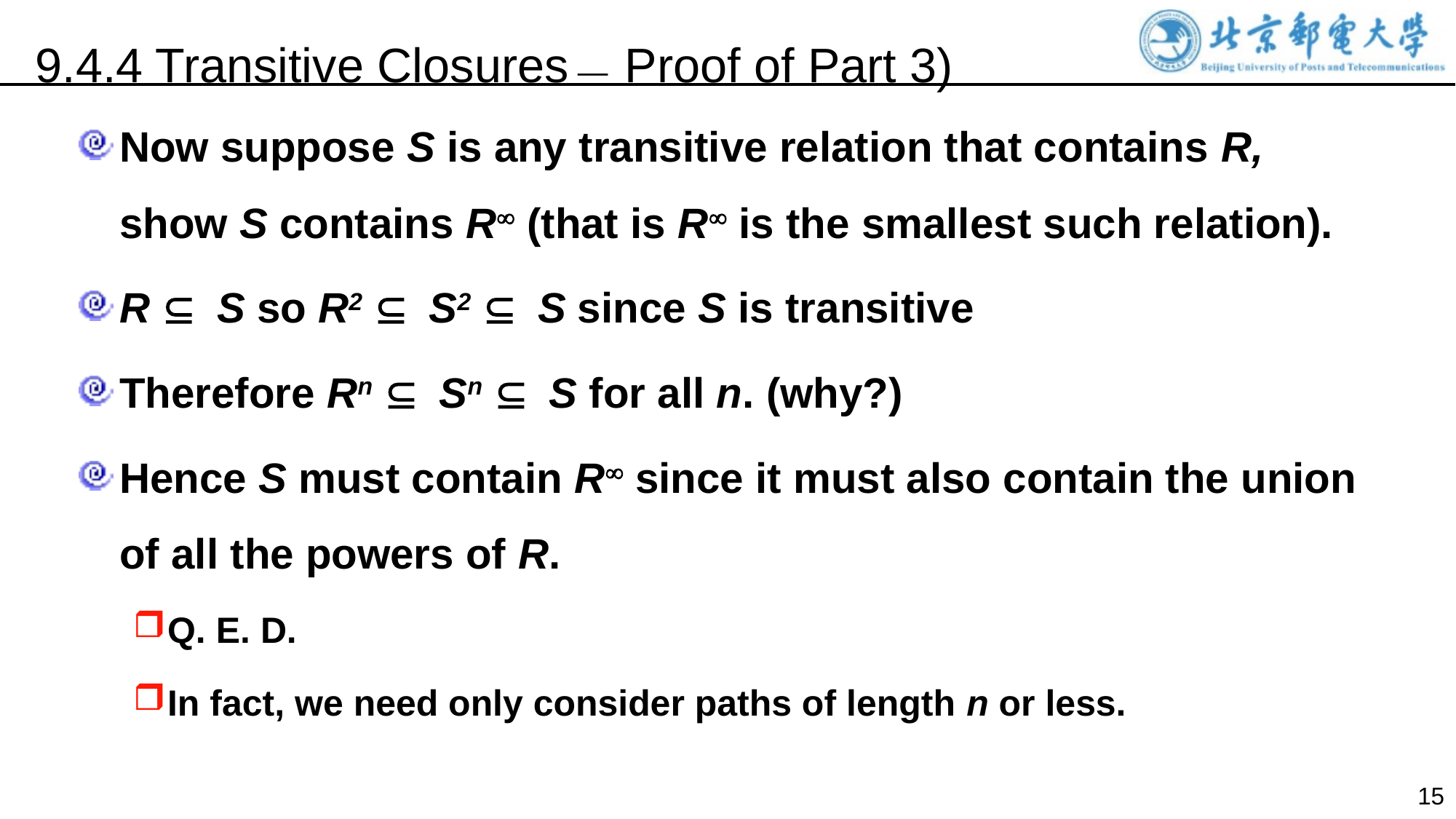

9.4.4 Transitive Closures —  Proof of Part 3)
Now suppose S is any transitive relation that contains R, show S contains R∞ (that is R∞ is the smallest such relation).
R ⊆ S so R2 ⊆ S2 ⊆ S since S is transitive
Therefore Rn ⊆ Sn ⊆ S for all n. (why?)
Hence S must contain R∞ since it must also contain the union of all the powers of R.
Q. E. D.
In fact, we need only consider paths of length n or less.